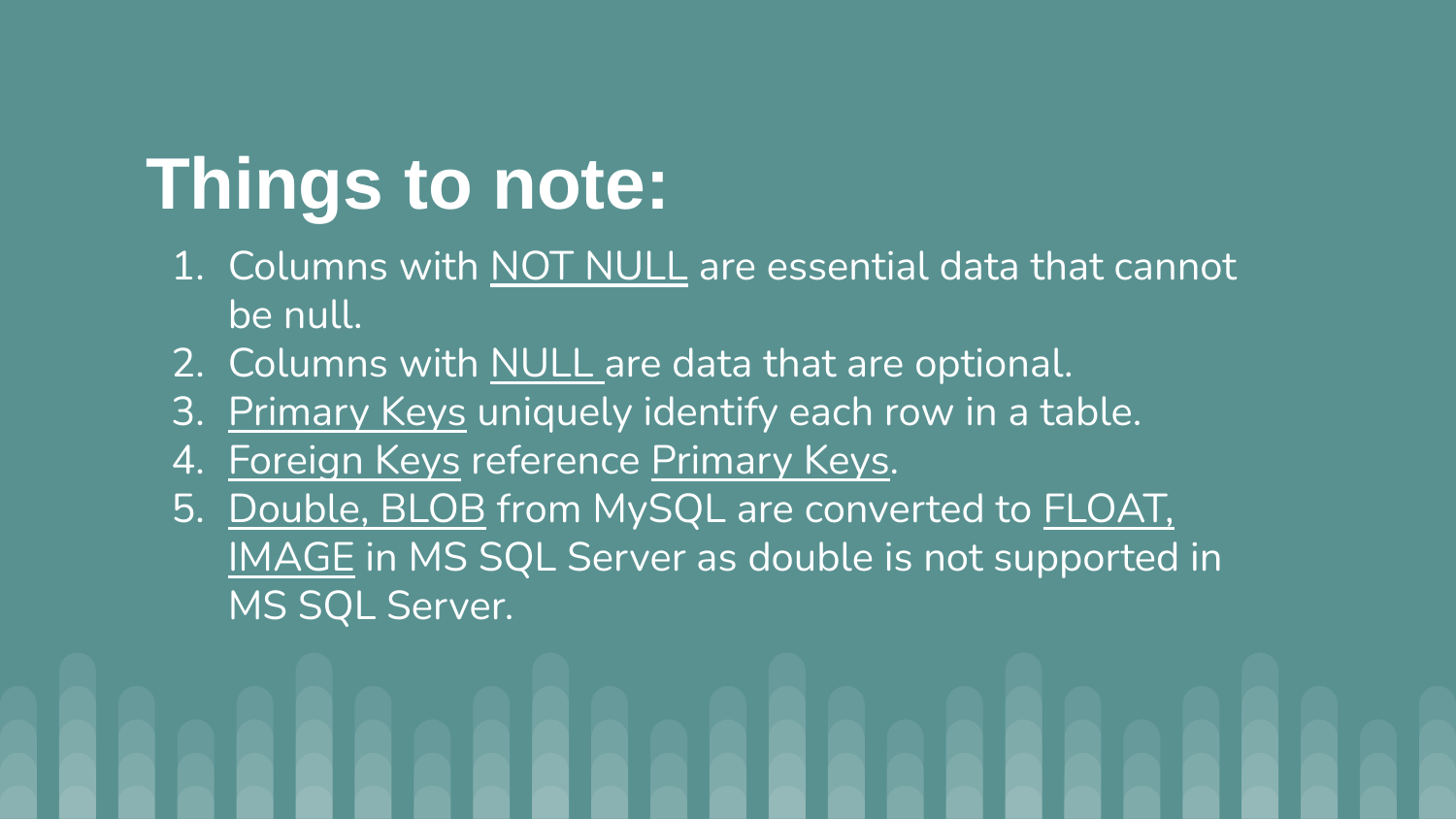

Things to note:
Columns with NOT NULL are essential data that cannot be null.
Columns with NULL are data that are optional.
Primary Keys uniquely identify each row in a table.
Foreign Keys reference Primary Keys.
Double, BLOB from MySQL are converted to FLOAT, IMAGE in MS SQL Server as double is not supported in MS SQL Server.